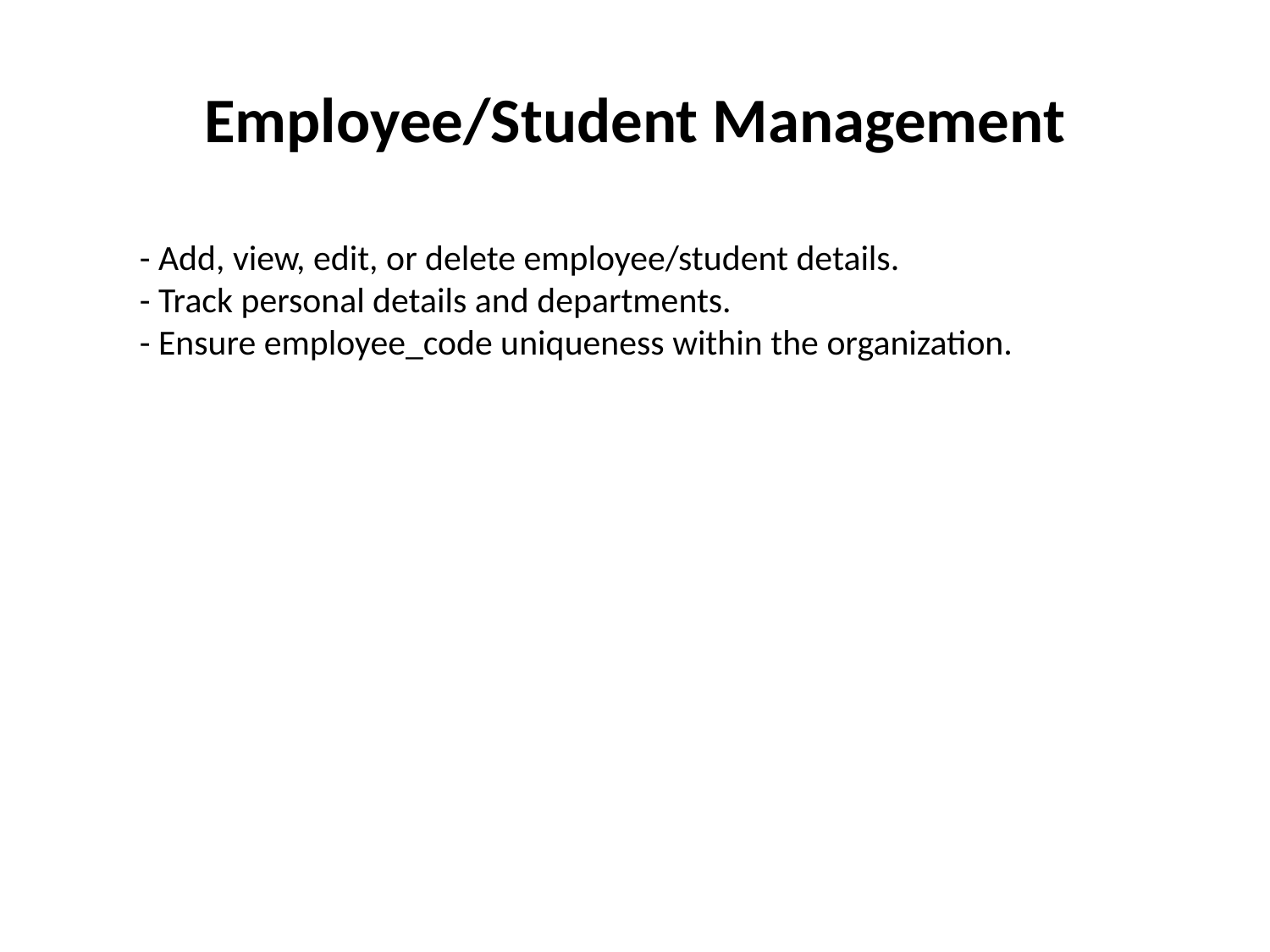

# Employee/Student Management

- Add, view, edit, or delete employee/student details.
- Track personal details and departments.
- Ensure employee_code uniqueness within the organization.